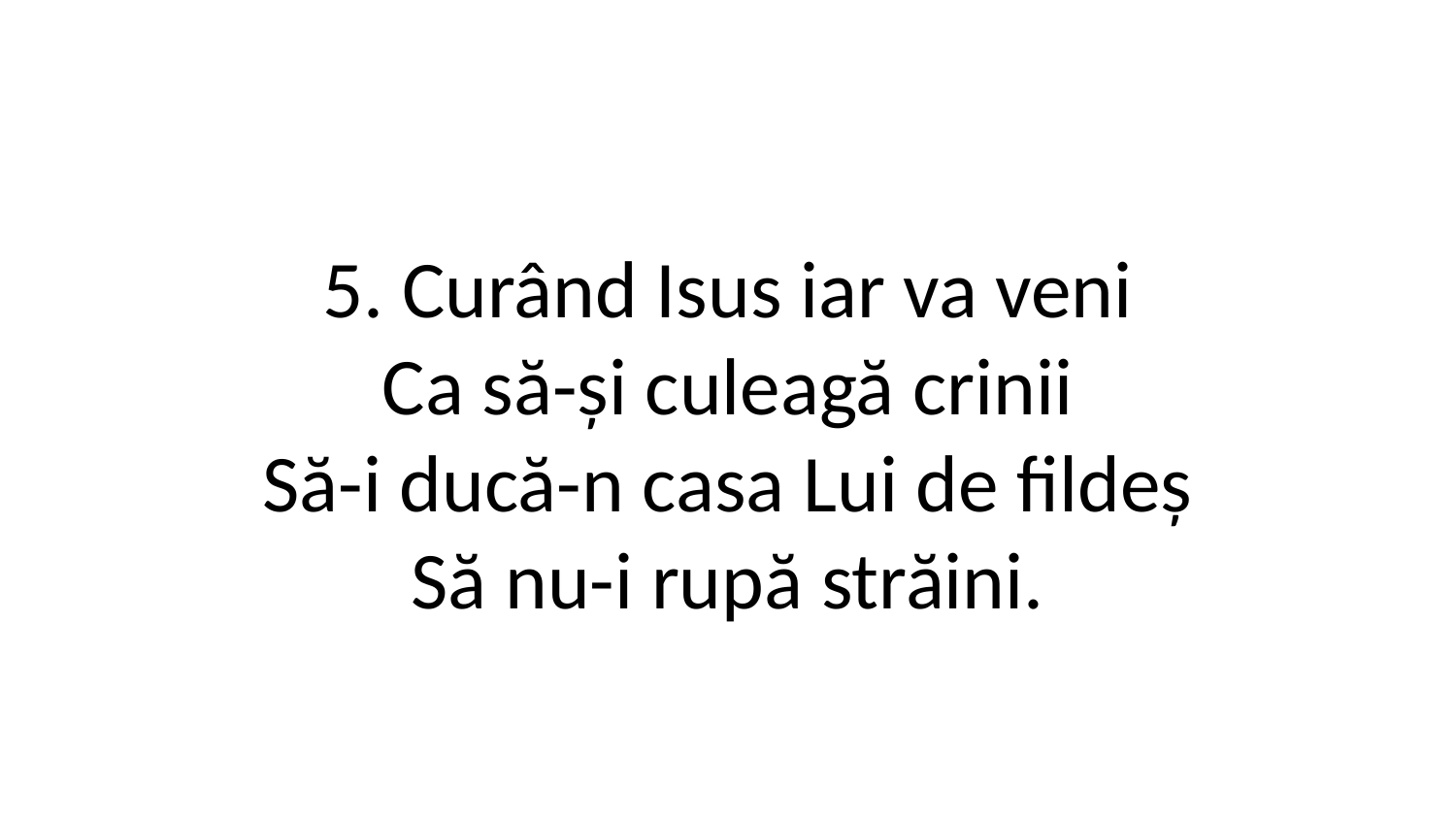

5. Curând Isus iar va veni
Ca să-și culeagă crinii
Să-i ducă-n casa Lui de fildeș
Să nu-i rupă străini.